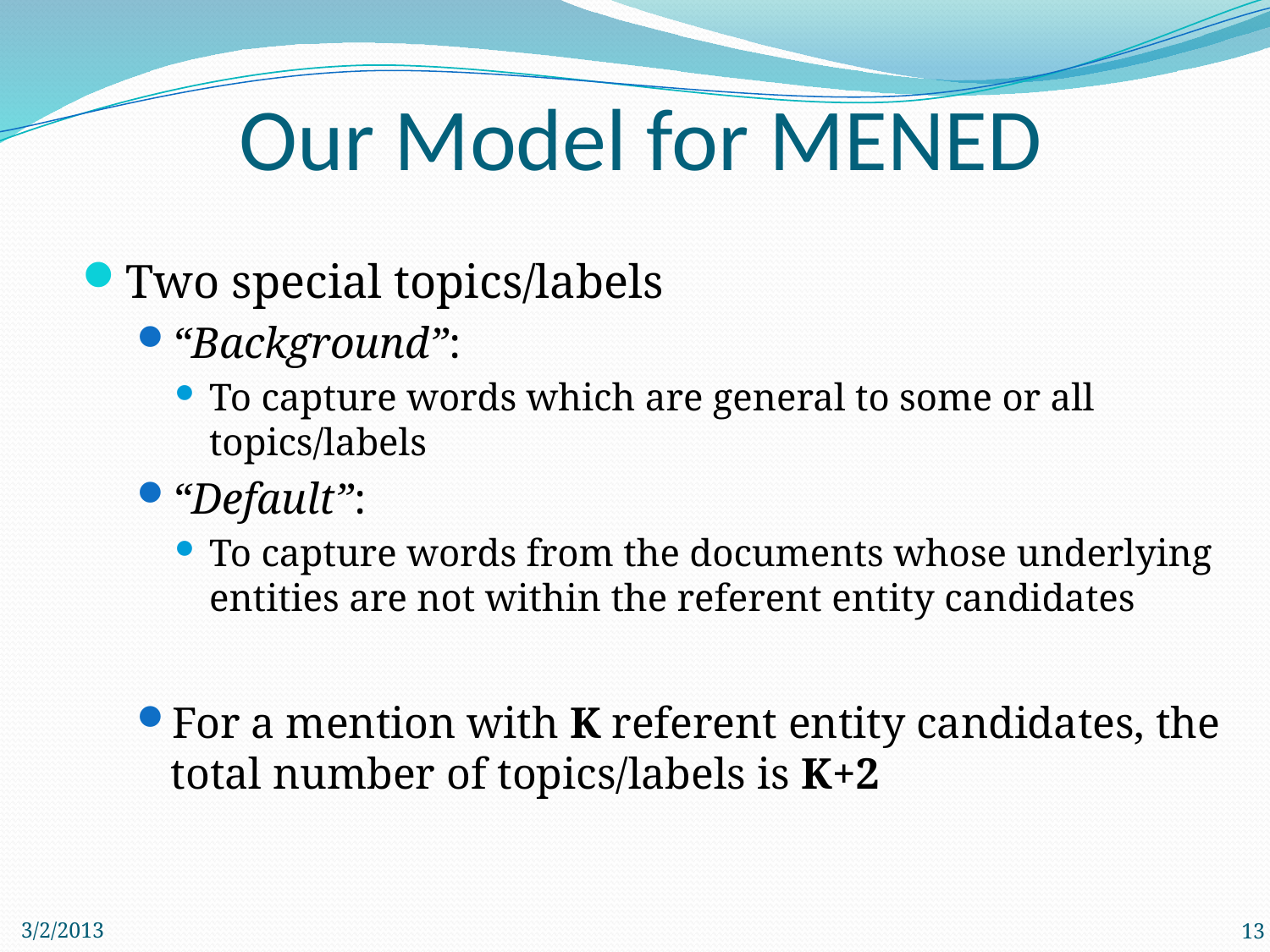

# Our Model for MENED
Two special topics/labels
“Background”:
To capture words which are general to some or all topics/labels
“Default”:
To capture words from the documents whose underlying entities are not within the referent entity candidates

For a mention with K referent entity candidates, the total number of topics/labels is K+2

3/2/2013
13